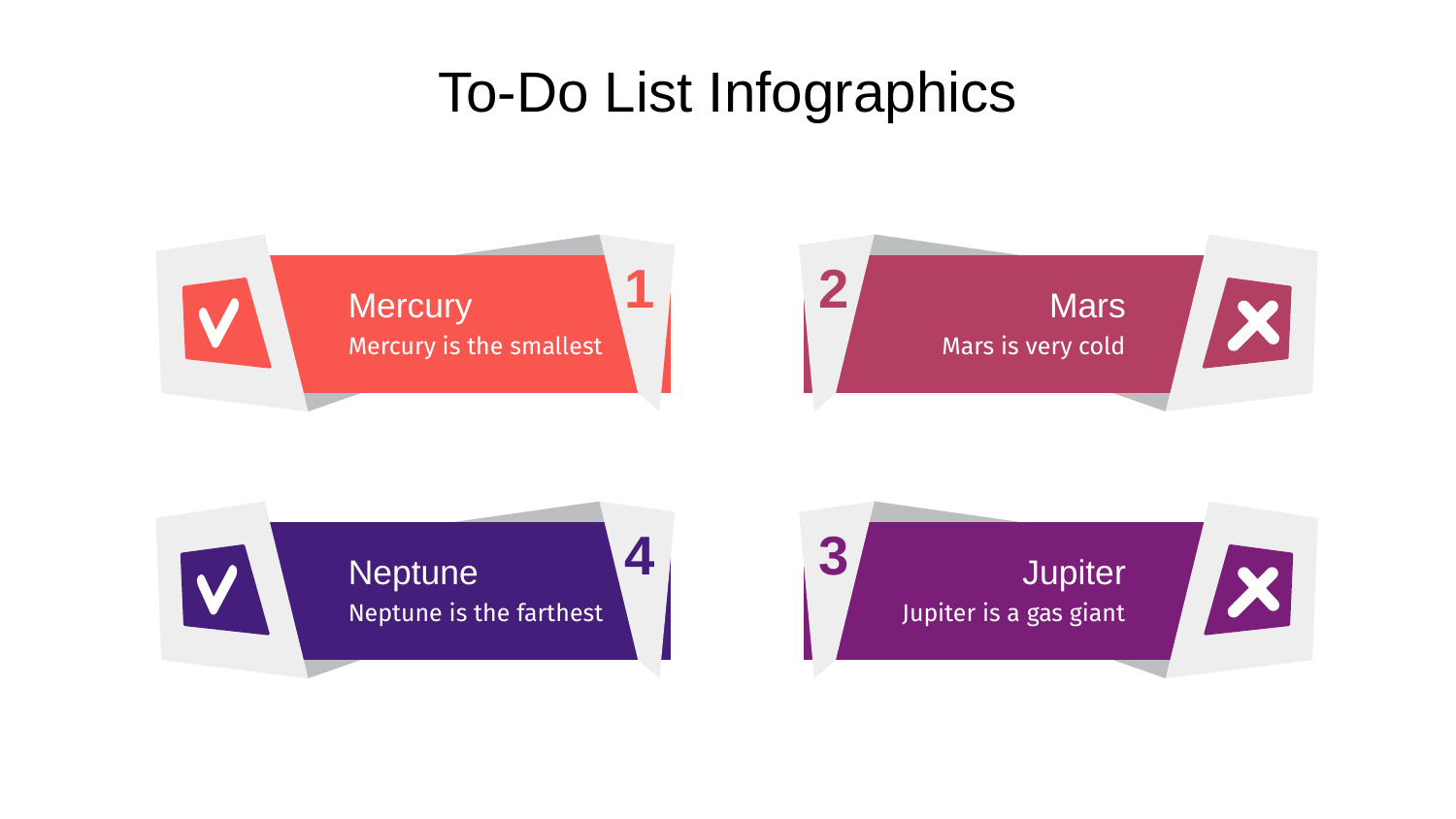

# To-Do List Infographics

1
Mercury
Mercury is the smallest

2

Mars
Mars is very cold

4

Neptune
Neptune is the farthest

3

Jupiter
Jupiter is a gas giant